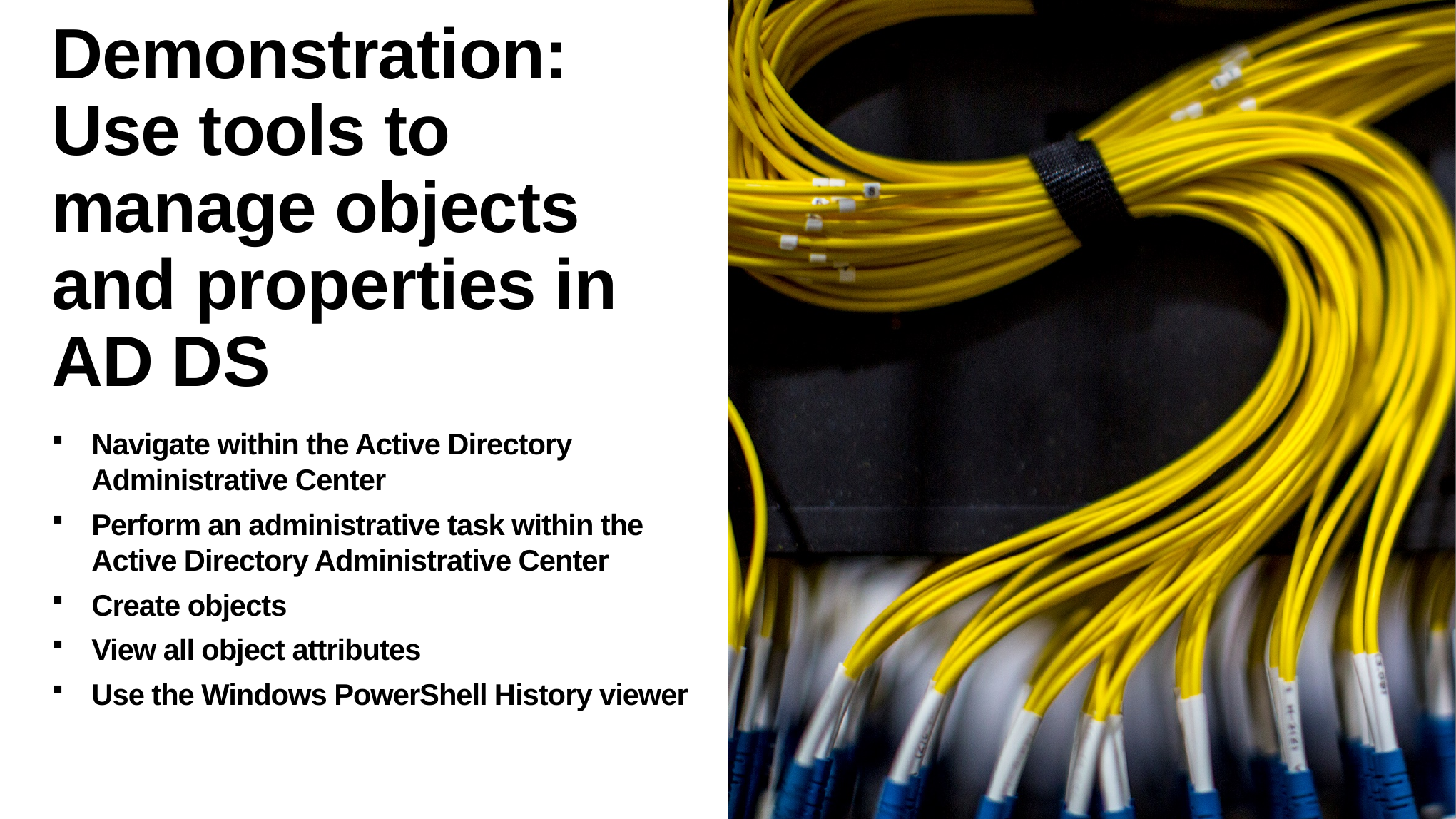

# Demonstration: Use tools to manage objects and properties in AD DS
Navigate within the Active Directory Administrative Center
Perform an administrative task within the Active Directory Administrative Center
Create objects
View all object attributes
Use the Windows PowerShell History viewer